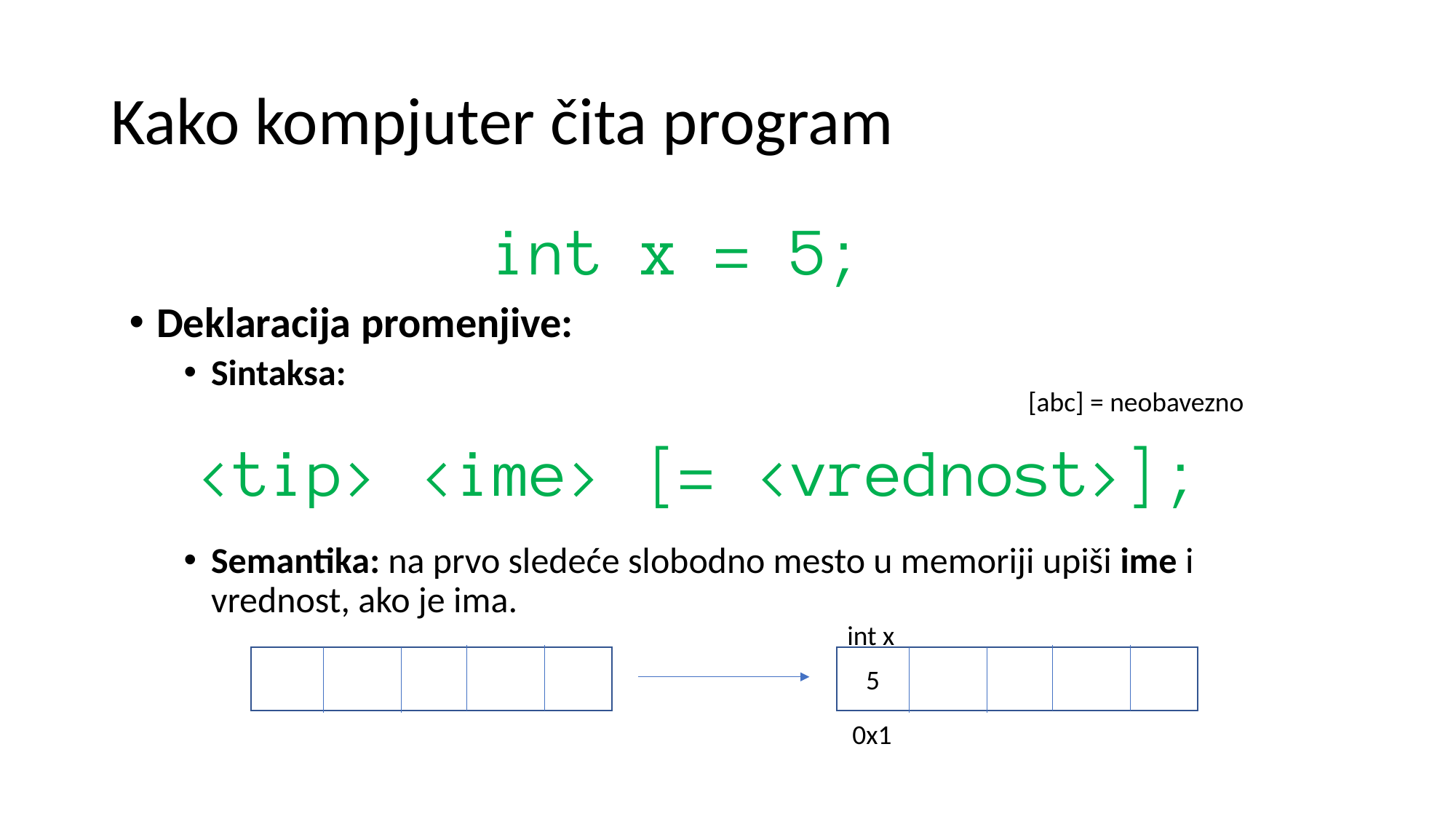

# Kako kompjuter čita program
int x = 5;

Deklaracija promenjive:
Sintaksa:

Semantika: na prvo sledeće slobodno mesto u memoriji upiši ime i vrednost, ako je ima.
[abc] = neobavezno
<tip> <ime> [= <vrednost>];
int x

5
0x1